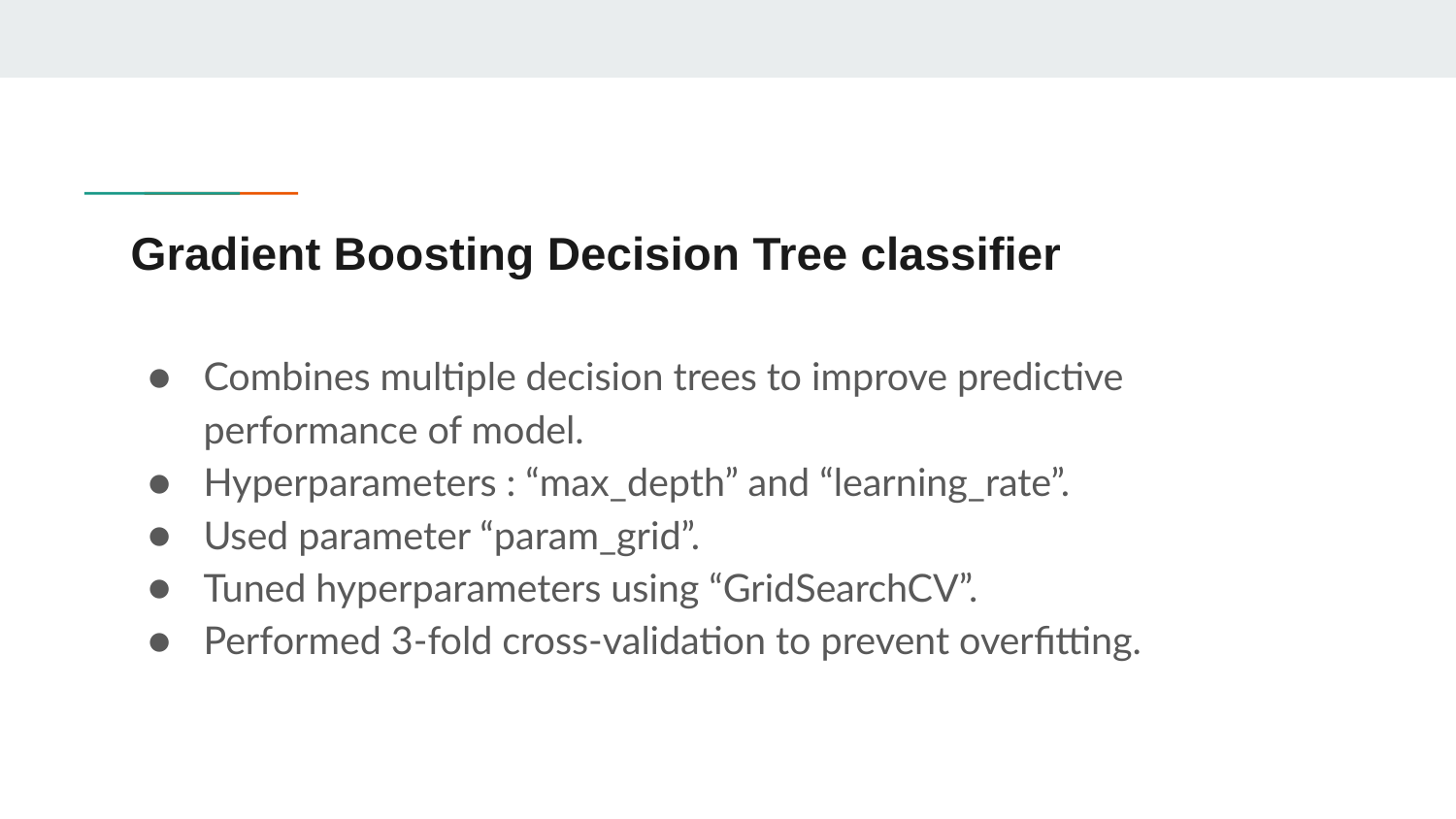

# Gradient Boosting Decision Tree classifier
Combines multiple decision trees to improve predictive performance of model.
Hyperparameters : “max_depth” and “learning_rate”.
Used parameter “param_grid”.
Tuned hyperparameters using “GridSearchCV”.
Performed 3-fold cross-validation to prevent overfitting.